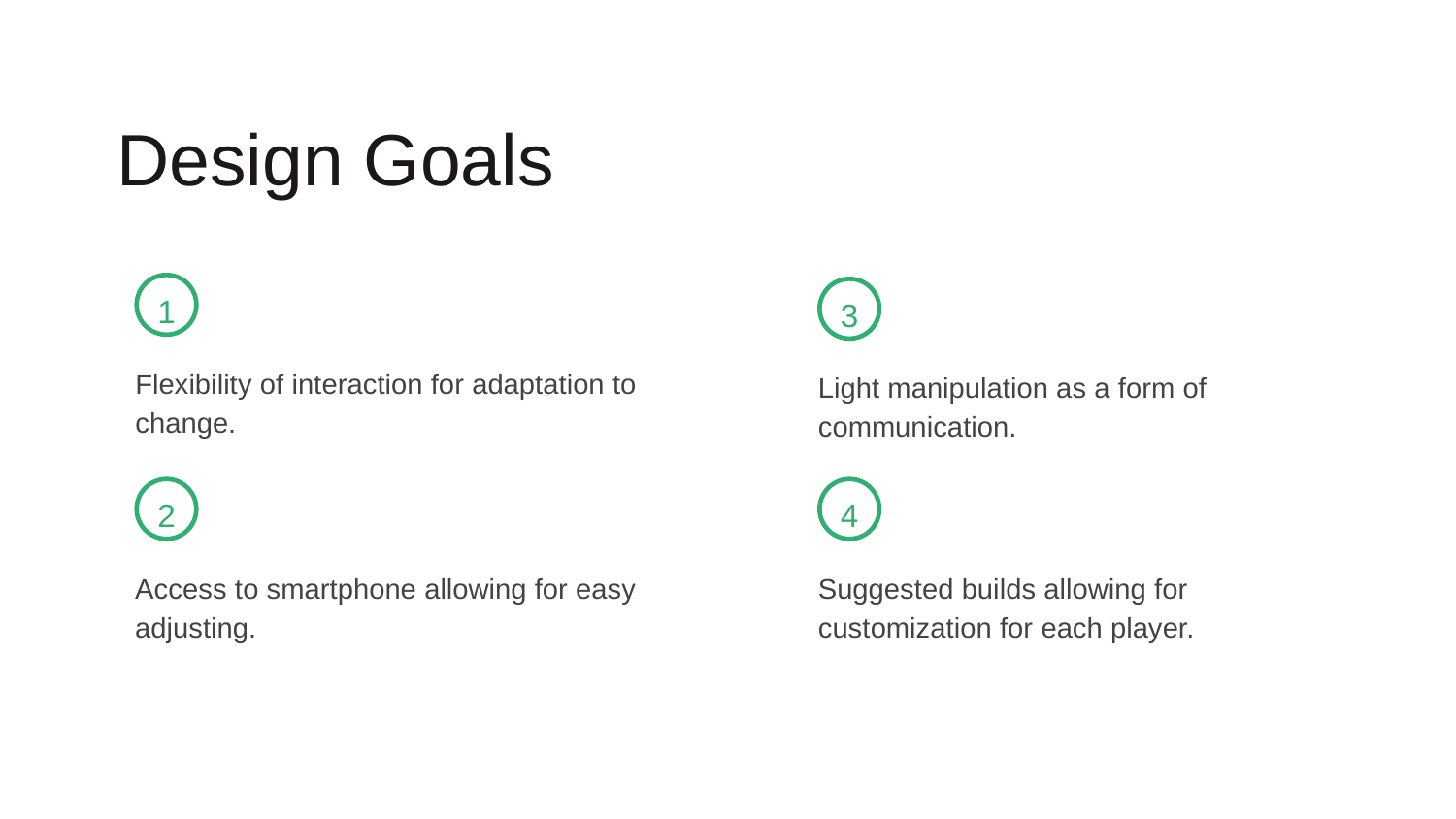

Design Goals
1

3

Flexibility of interaction for adaptation to change.
Light manipulation as a form of communication.
2
4

Access to smartphone allowing for easy adjusting.
Suggested builds allowing for customization for each player.